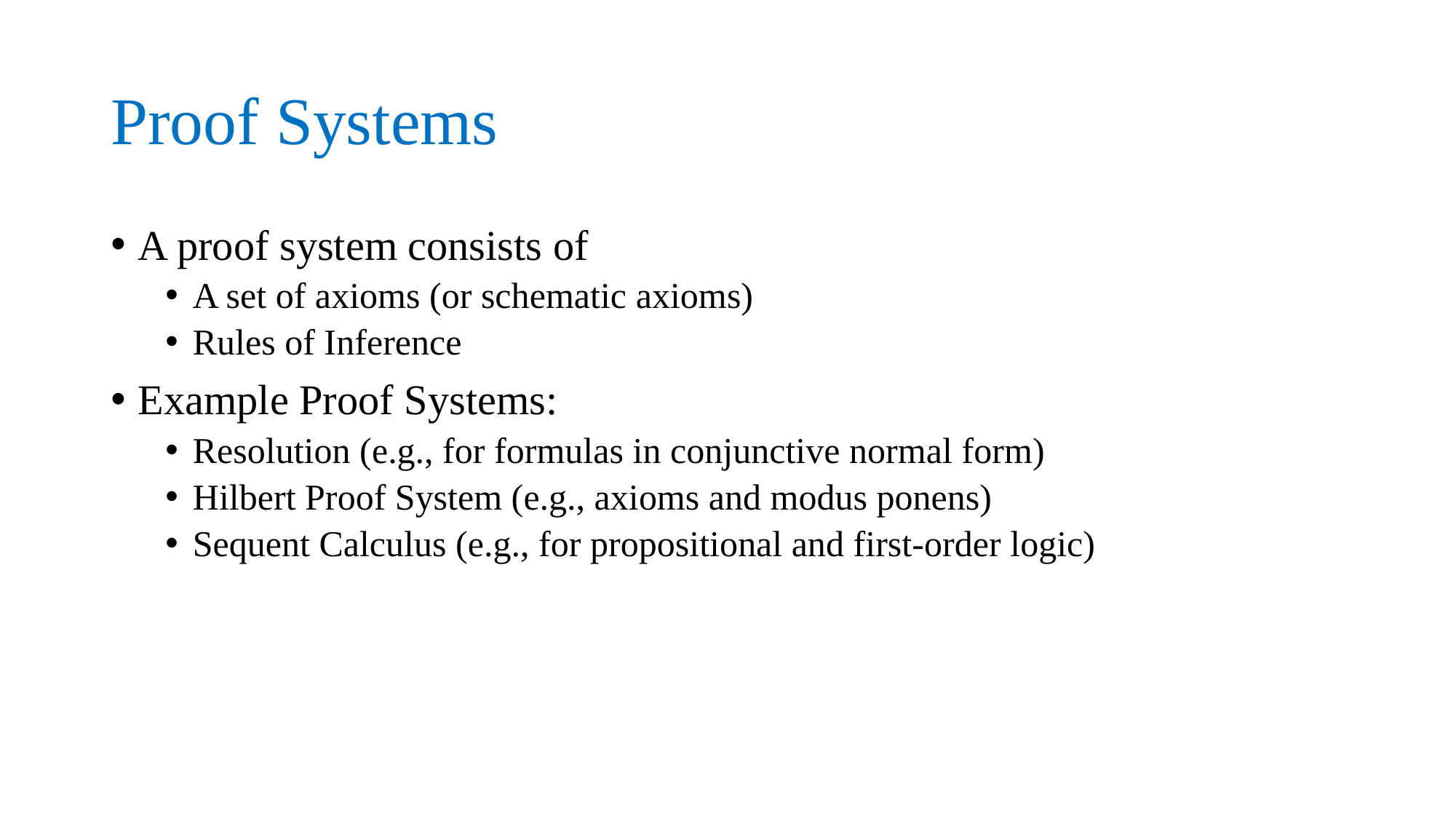

# Proof Systems
A proof system consists of
A set of axioms (or schematic axioms)
Rules of Inference
Example Proof Systems:
Resolution (e.g., for formulas in conjunctive normal form)
Hilbert Proof System (e.g., axioms and modus ponens)
Sequent Calculus (e.g., for propositional and first-order logic)